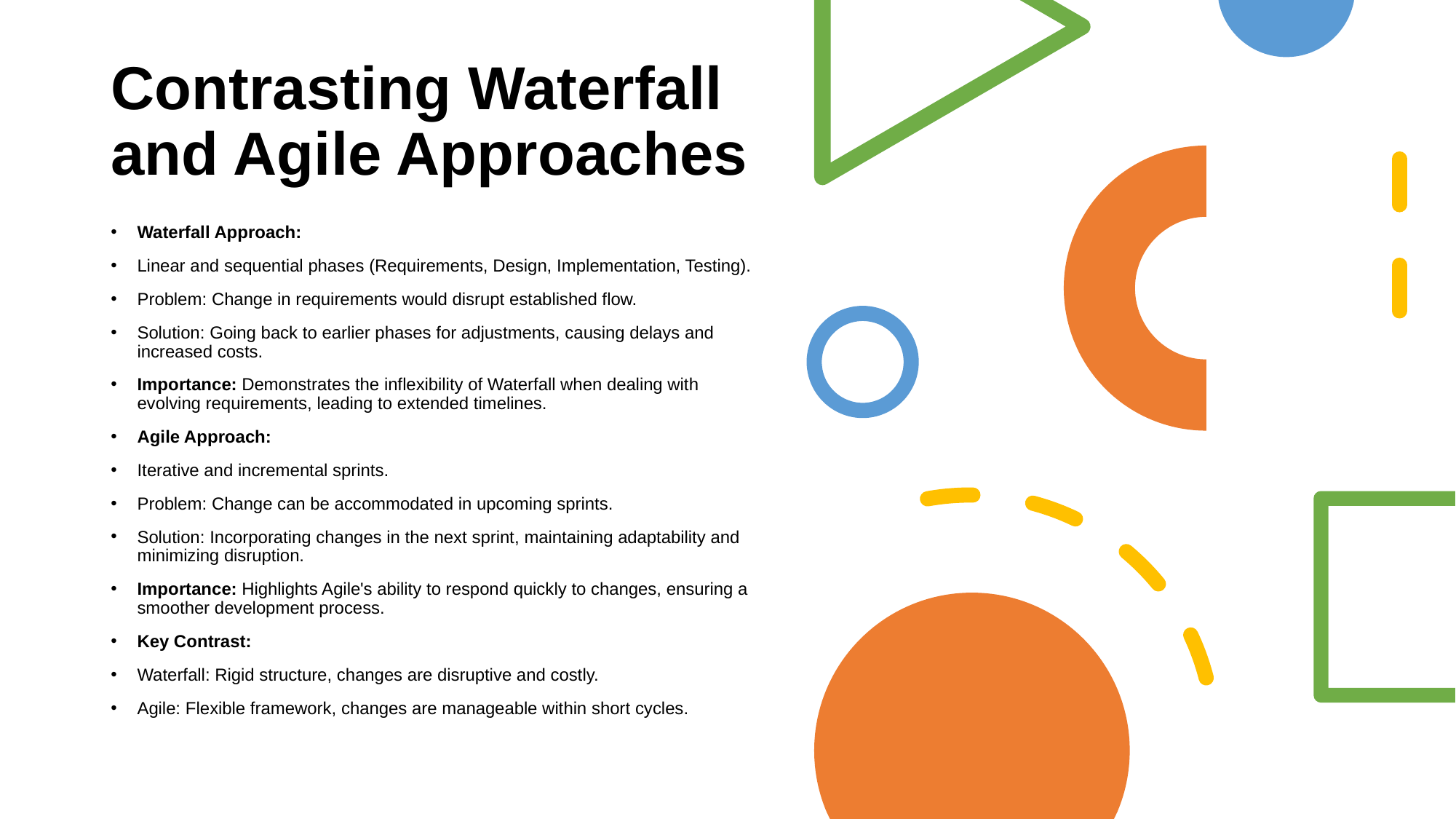

# Contrasting Waterfall and Agile Approaches

Waterfall Approach:
Linear and sequential phases (Requirements, Design, Implementation, Testing).
Problem: Change in requirements would disrupt established flow.
Solution: Going back to earlier phases for adjustments, causing delays and increased costs.
Importance: Demonstrates the inflexibility of Waterfall when dealing with evolving requirements, leading to extended timelines.
Agile Approach:
Iterative and incremental sprints.
Problem: Change can be accommodated in upcoming sprints.
Solution: Incorporating changes in the next sprint, maintaining adaptability and minimizing disruption.
Importance: Highlights Agile's ability to respond quickly to changes, ensuring a smoother development process.
Key Contrast:
Waterfall: Rigid structure, changes are disruptive and costly.
Agile: Flexible framework, changes are manageable within short cycles.